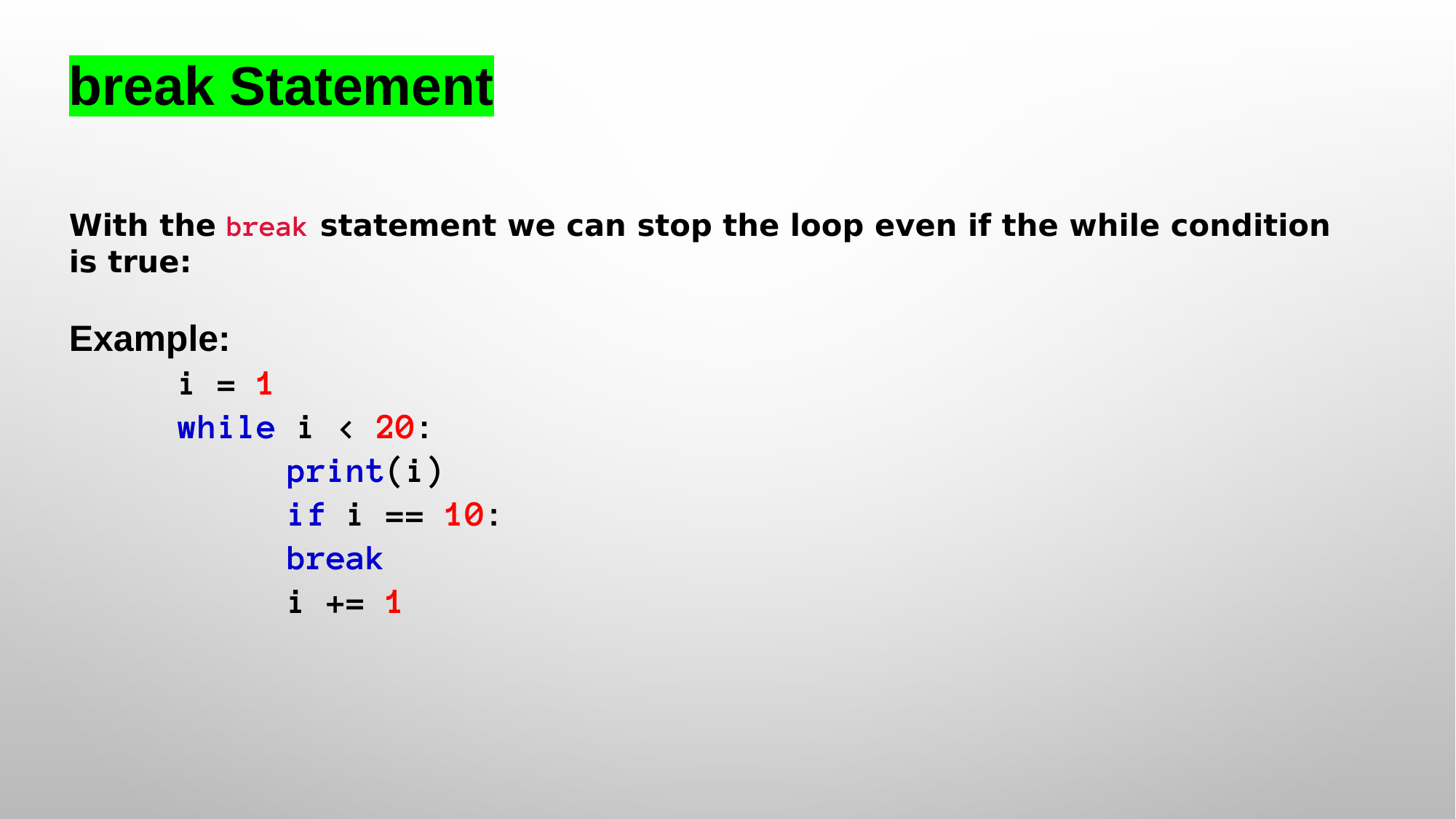

break Statement

With the break statement we can stop the loop even if the while condition is true:

Example:
	i = 1
	while i < 20:
  		print(i)
  		if i == 10:
    		break
  		i += 1